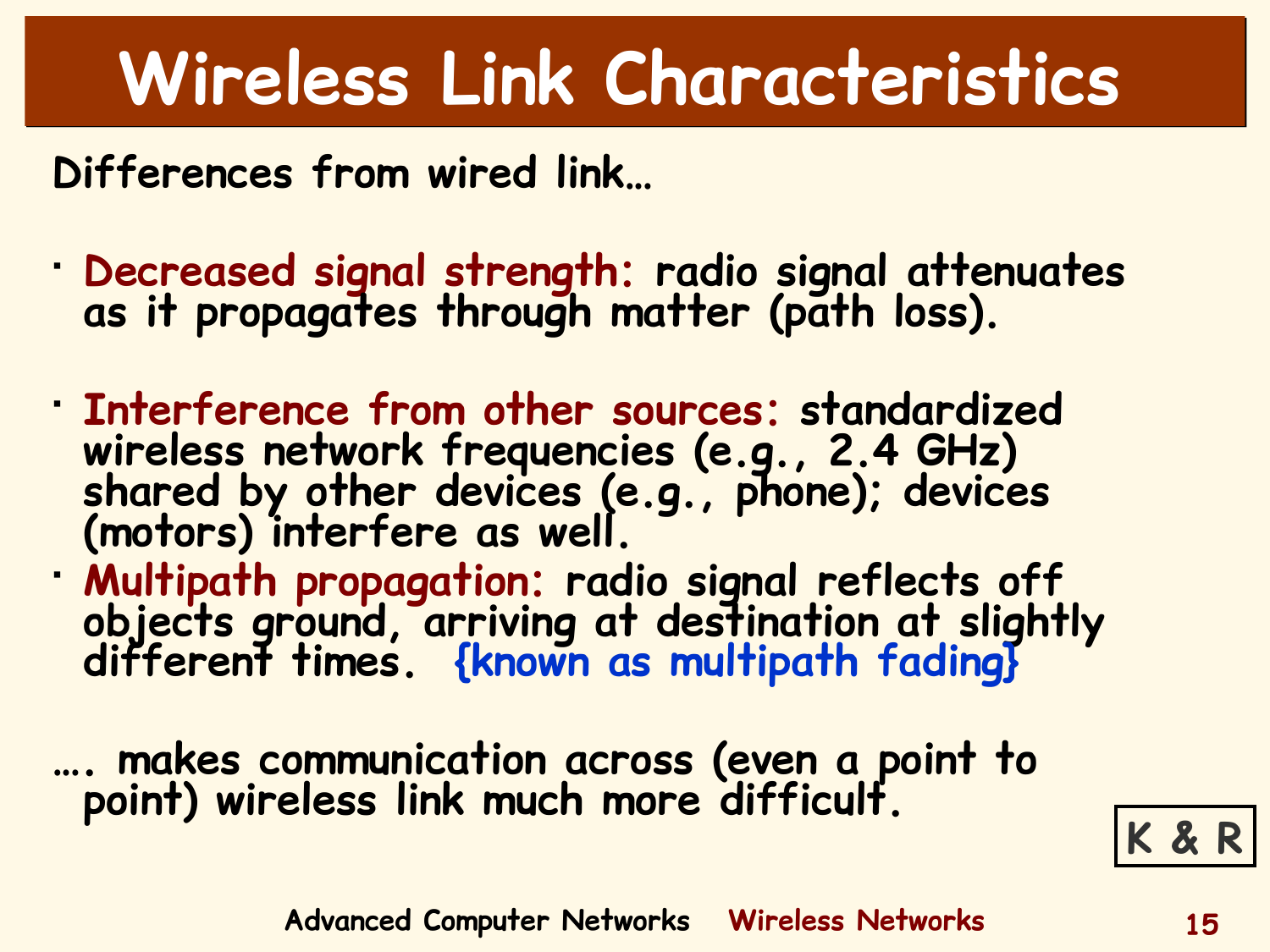

# Wireless Link Characteristics
Differences from wired link…

Decreased signal strength: radio signal attenuates as it propagates through matter (path loss).

Interference from other sources: standardized wireless network frequencies (e.g., 2.4 GHz) shared by other devices (e.g., phone); devices (motors) interfere as well.
Multipath propagation: radio signal reflects off objects ground, arriving at destination at slightly different times.  {known as multipath fading}

…. makes communication across (even a point to point) wireless link much more difficult.

K & R
Advanced Computer Networks   Wireless Networks
15